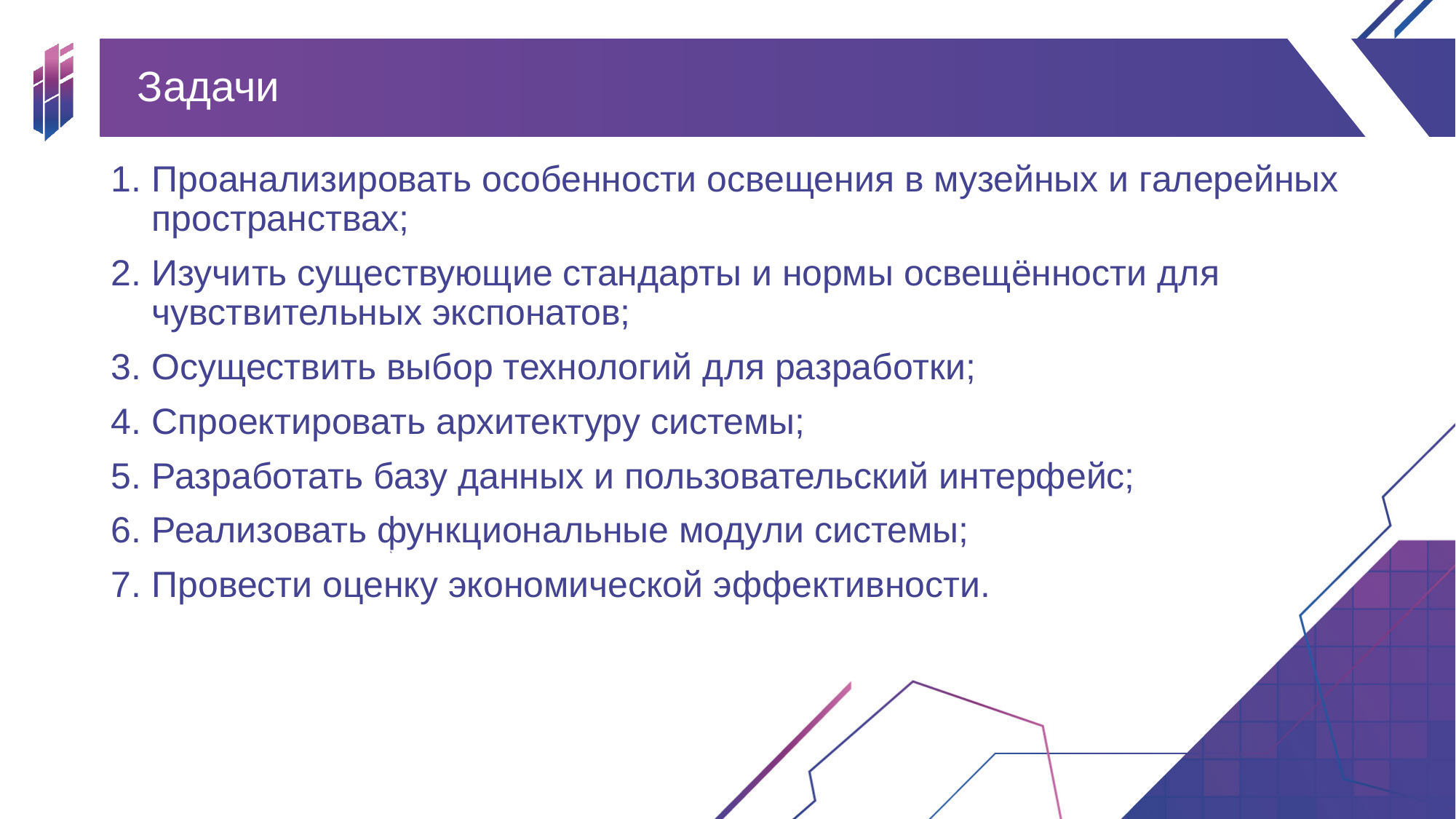

# Задачи
Проанализировать особенности освещения в музейных и галерейных пространствах;
Изучить существующие стандарты и нормы освещённости для чувствительных экспонатов;
Осуществить выбор технологий для разработки;
Спроектировать архитектуру системы;
Разработать базу данных и пользовательский интерфейс;
Реализовать функциональные модули системы;
Провести оценку экономической эффективности.